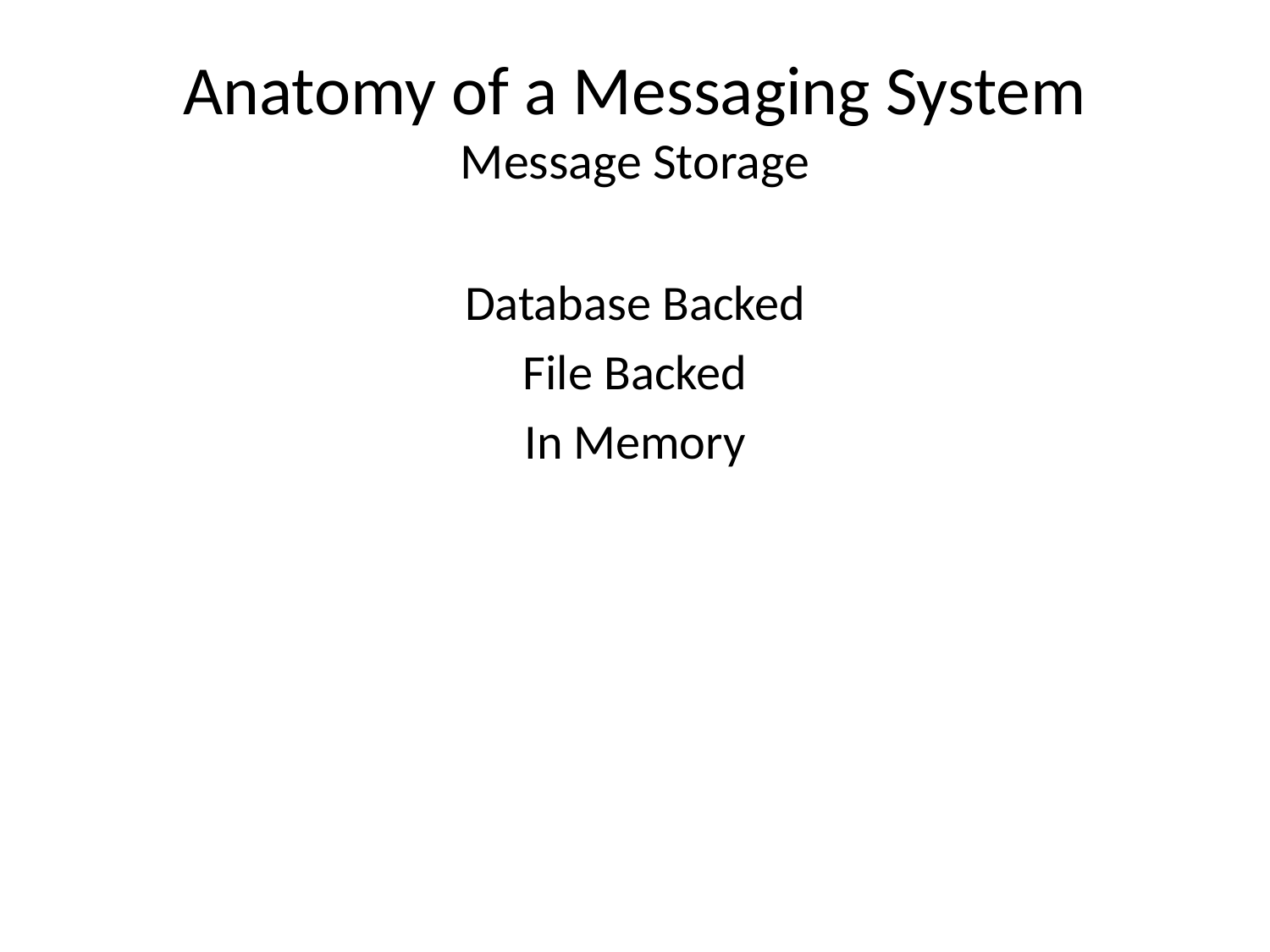

# Anatomy of a Messaging System Message Storage
Database Backed
File Backed
In Memory